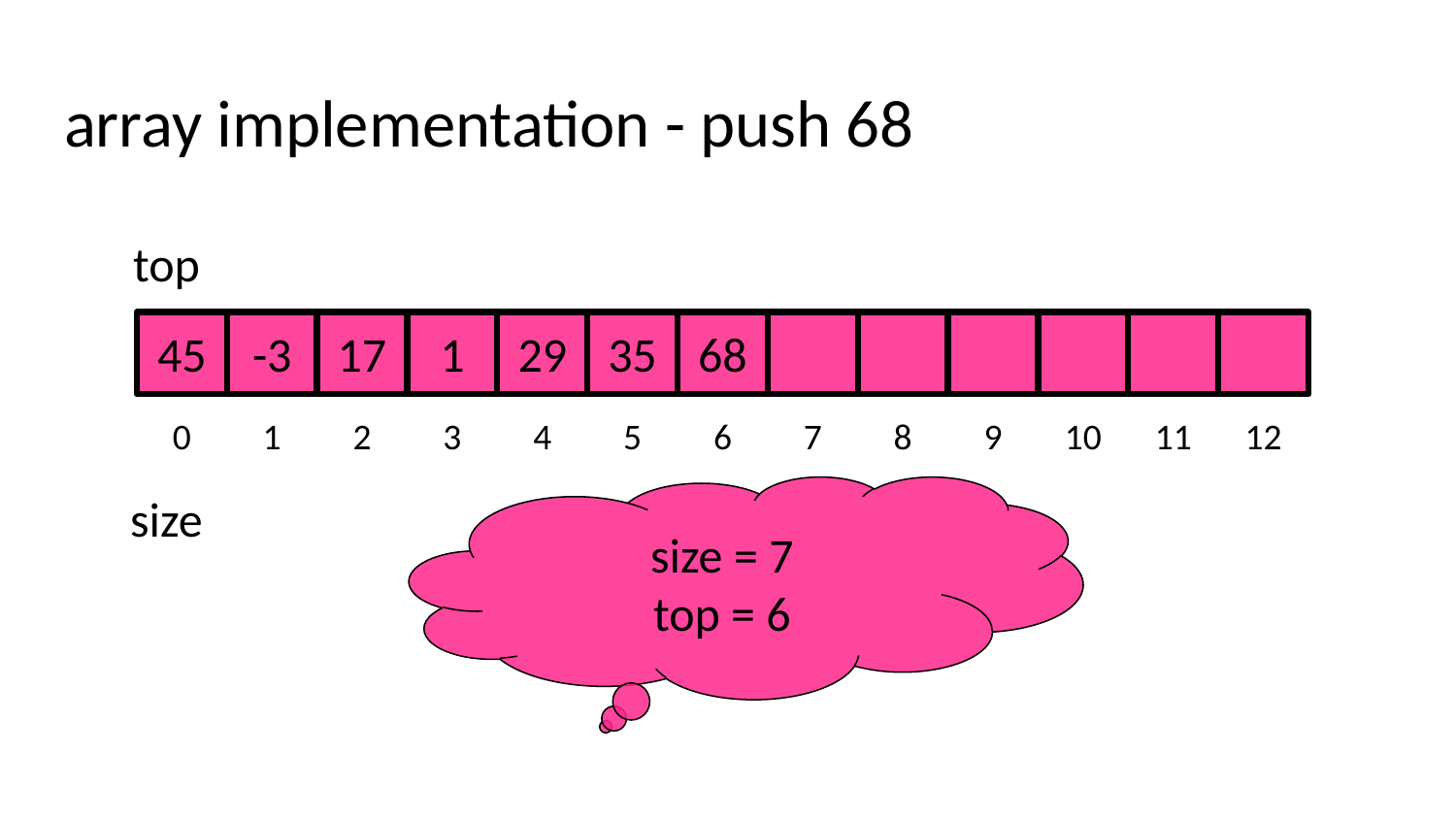

# array implementation - push 68
top
45
-3
17
1
29
35
68

0
1
2
3
4
5
6
7
8
9
10
11
12
size = 7
top = 6
size